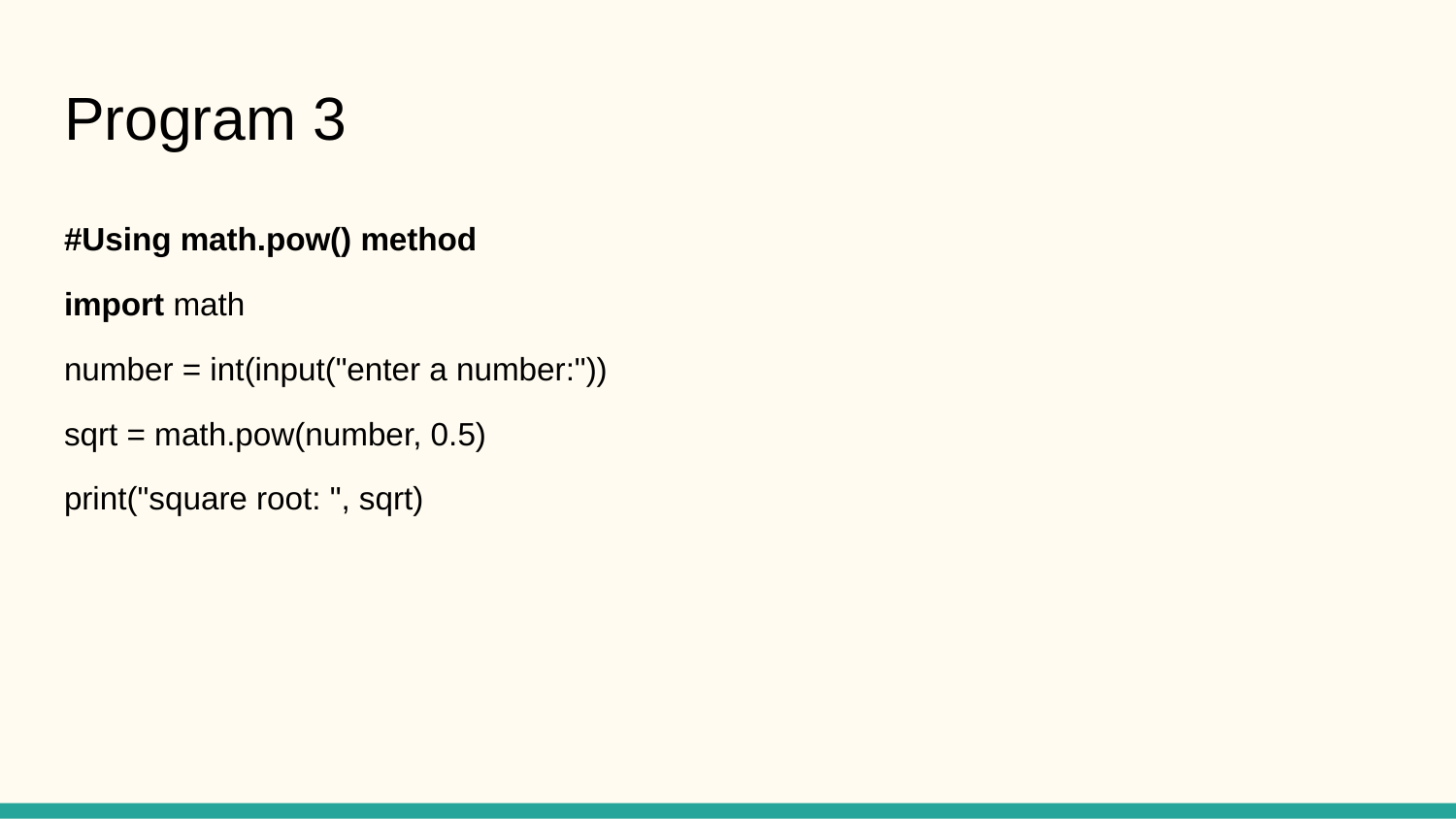

# Program 3
#Using math.pow() method
import math
number = int(input("enter a number:"))
sqrt = math.pow(number, 0.5)
print("square root: ", sqrt)